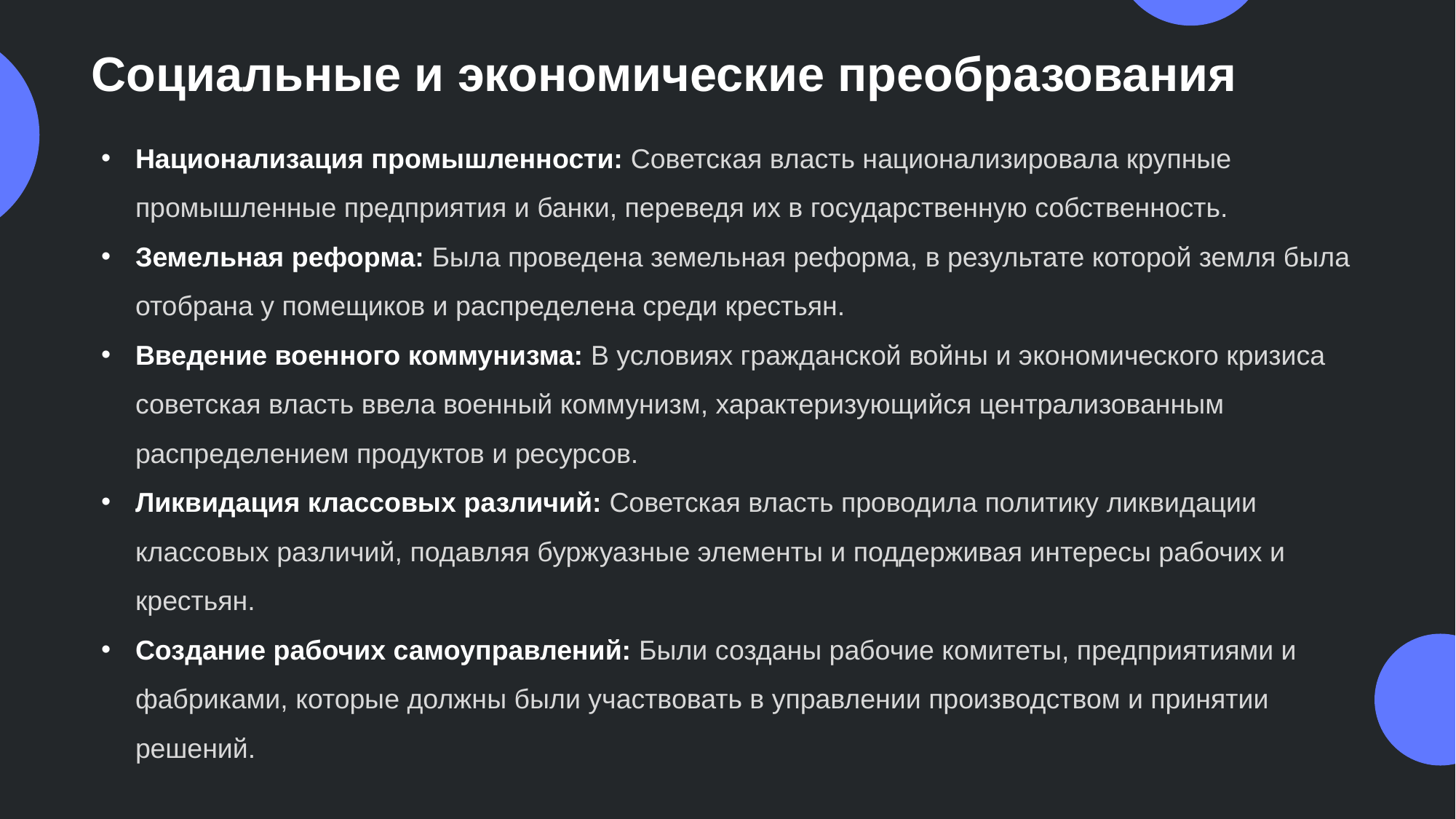

Социальные и экономические преобразования
Национализация промышленности: Советская власть национализировала крупные промышленные предприятия и банки, переведя их в государственную собственность.
Земельная реформа: Была проведена земельная реформа, в результате которой земля была отобрана у помещиков и распределена среди крестьян.
Введение военного коммунизма: В условиях гражданской войны и экономического кризиса советская власть ввела военный коммунизм, характеризующийся централизованным распределением продуктов и ресурсов.
Ликвидация классовых различий: Советская власть проводила политику ликвидации классовых различий, подавляя буржуазные элементы и поддерживая интересы рабочих и крестьян.
Создание рабочих самоуправлений: Были созданы рабочие комитеты, предприятиями и фабриками, которые должны были участвовать в управлении производством и принятии решений.